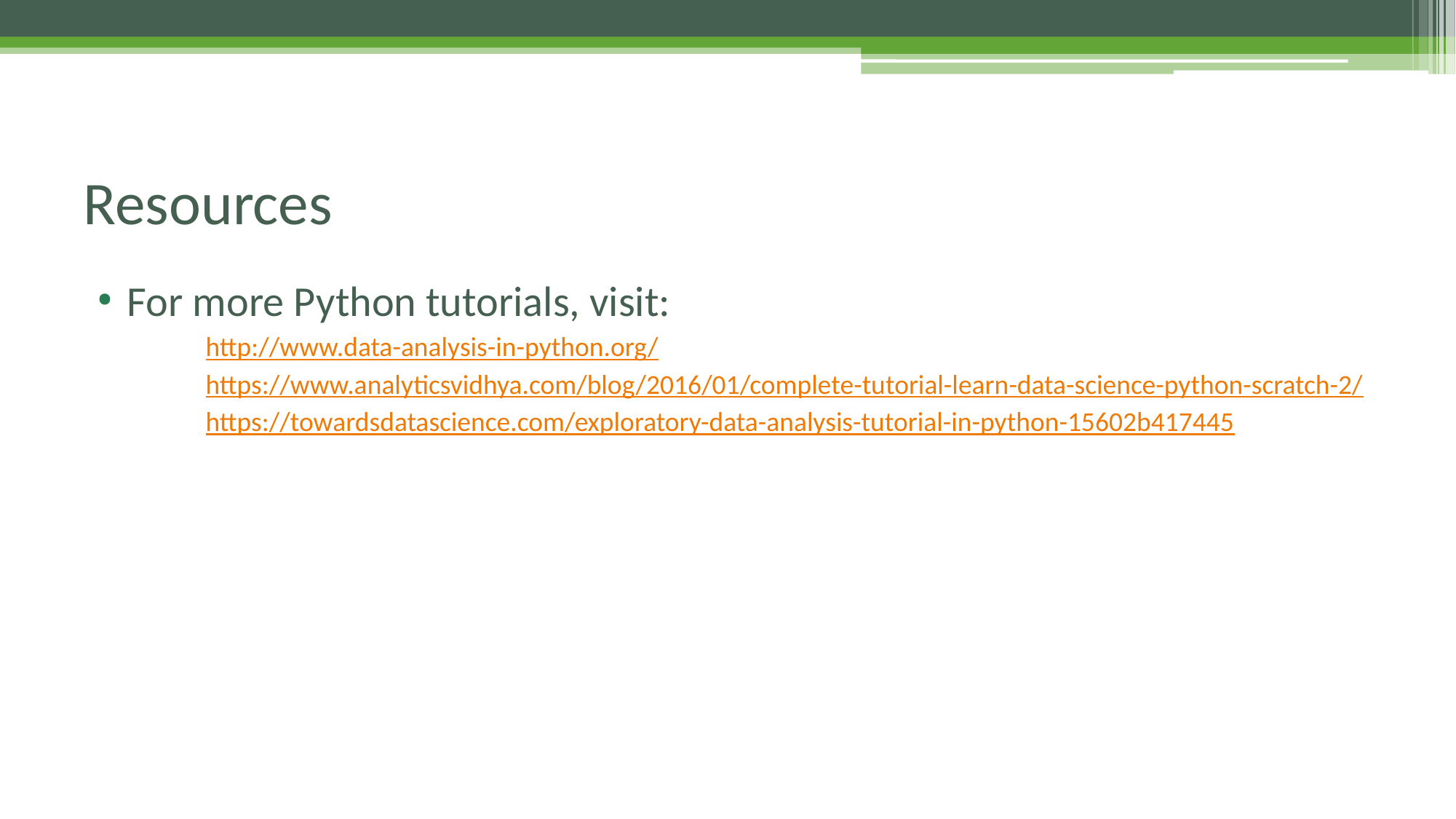

# Resources
For more Python tutorials, visit:
	http://www.data-analysis-in-python.org/
	https://www.analyticsvidhya.com/blog/2016/01/complete-tutorial-learn-data-science-python-scratch-2/
	https://towardsdatascience.com/exploratory-data-analysis-tutorial-in-python-15602b417445